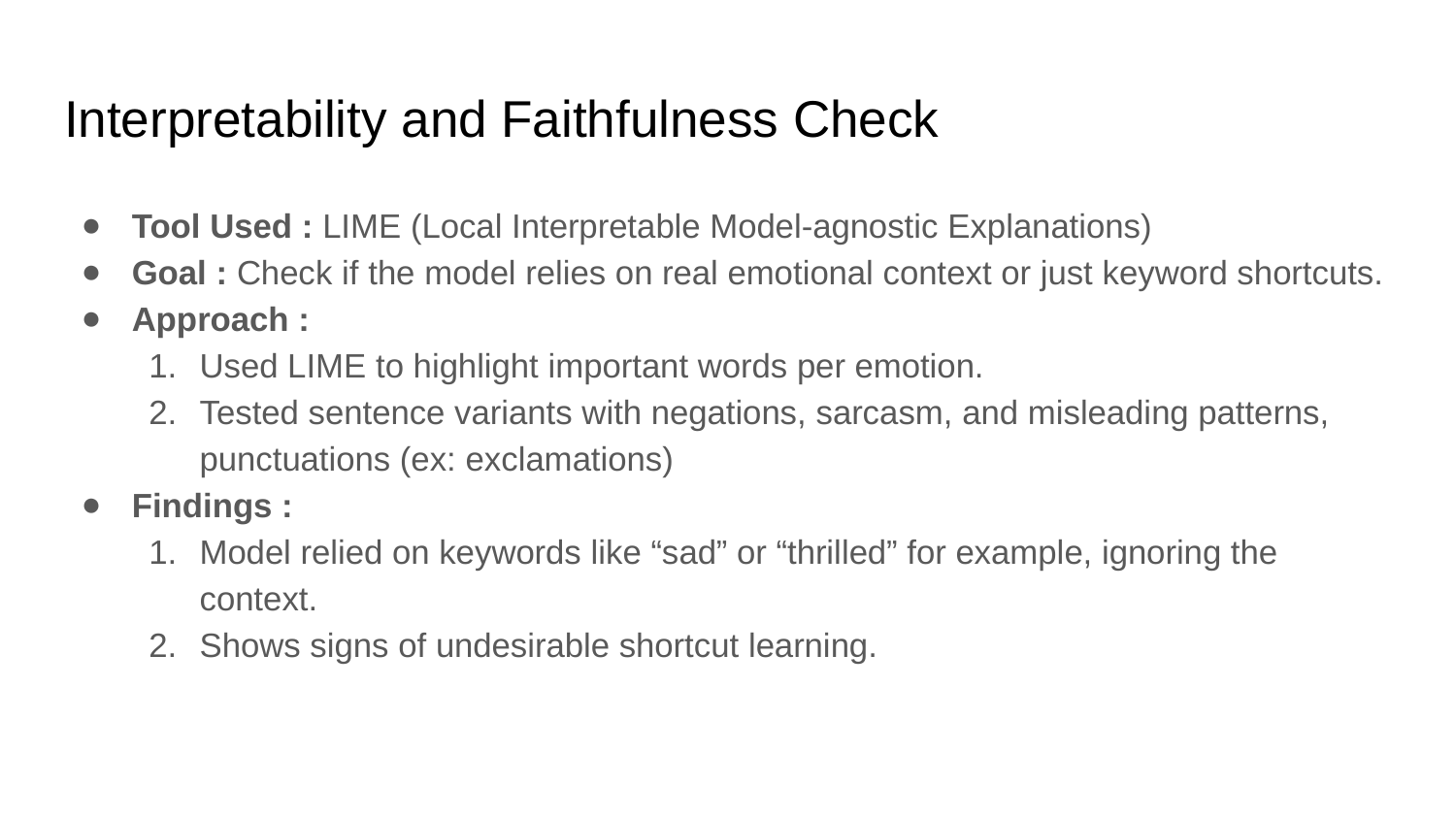

# Interpretability and Faithfulness Check
Tool Used : LIME (Local Interpretable Model-agnostic Explanations)
Goal : Check if the model relies on real emotional context or just keyword shortcuts.
Approach :
Used LIME to highlight important words per emotion.
Tested sentence variants with negations, sarcasm, and misleading patterns, punctuations (ex: exclamations)
Findings :
Model relied on keywords like “sad” or “thrilled” for example, ignoring the context.
Shows signs of undesirable shortcut learning.